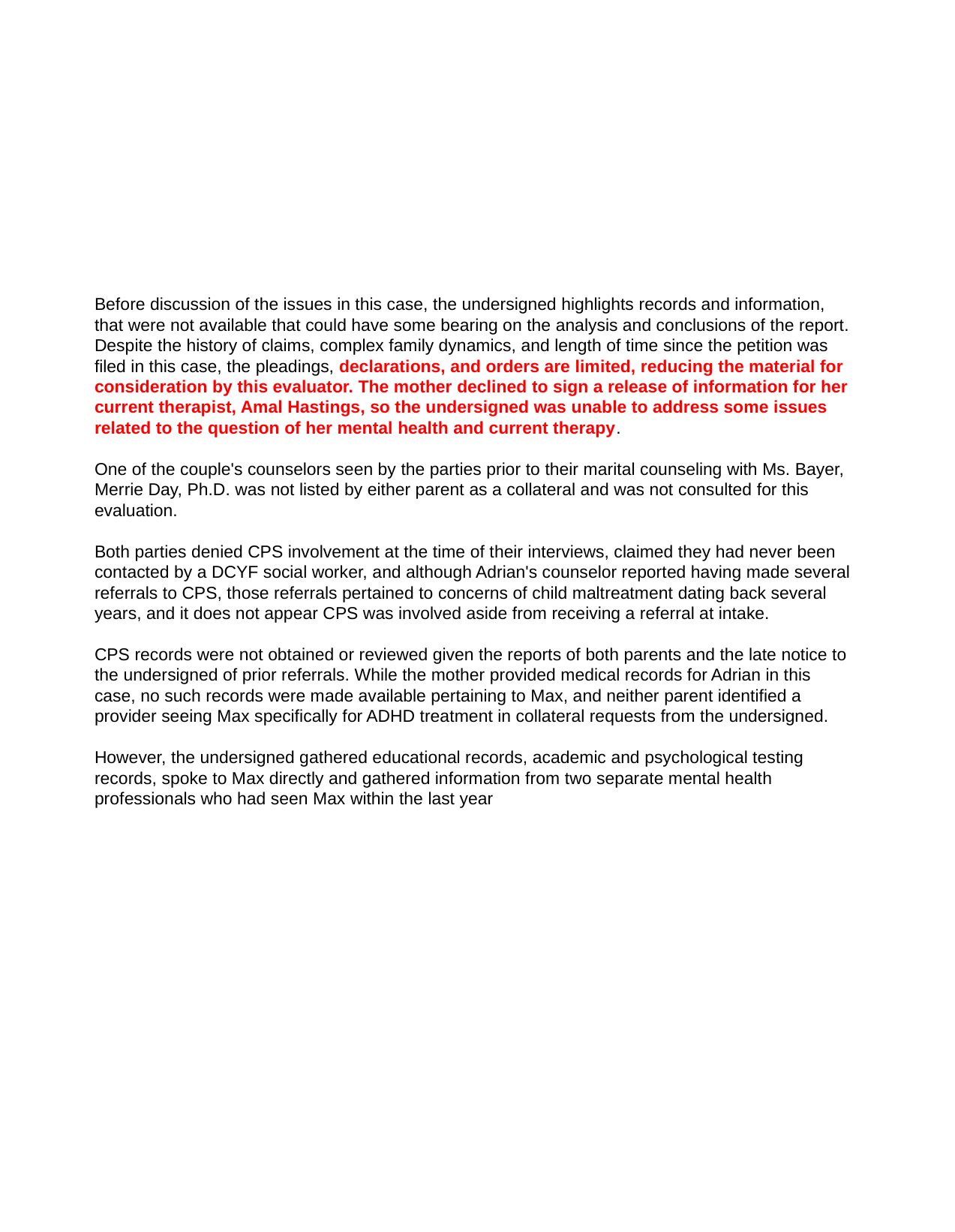

Before discussion of the issues in this case, the undersigned highlights records and information, that were not available that could have some bearing on the analysis and conclusions of the report. Despite the history of claims, complex family dynamics, and length of time since the petition was filed in this case, the pleadings, declarations, and orders are limited, reducing the material for consideration by this evaluator. The mother declined to sign a release of information for her current therapist, Amal Hastings, so the undersigned was unable to address some issues related to the question of her mental health and current therapy.

One of the couple's counselors seen by the parties prior to their marital counseling with Ms. Bayer, Merrie Day, Ph.D. was not listed by either parent as a collateral and was not consulted for this evaluation.

Both parties denied CPS involvement at the time of their interviews, claimed they had never been contacted by a DCYF social worker, and although Adrian's counselor reported having made several referrals to CPS, those referrals pertained to concerns of child maltreatment dating back several years, and it does not appear CPS was involved aside from receiving a referral at intake.

CPS records were not obtained or reviewed given the reports of both parents and the late notice to the undersigned of prior referrals. While the mother provided medical records for Adrian in this case, no such records were made available pertaining to Max, and neither parent identified a provider seeing Max specifically for ADHD treatment in collateral requests from the undersigned.

However, the undersigned gathered educational records, academic and psychological testing records, spoke to Max directly and gathered information from two separate mental health professionals who had seen Max within the last year